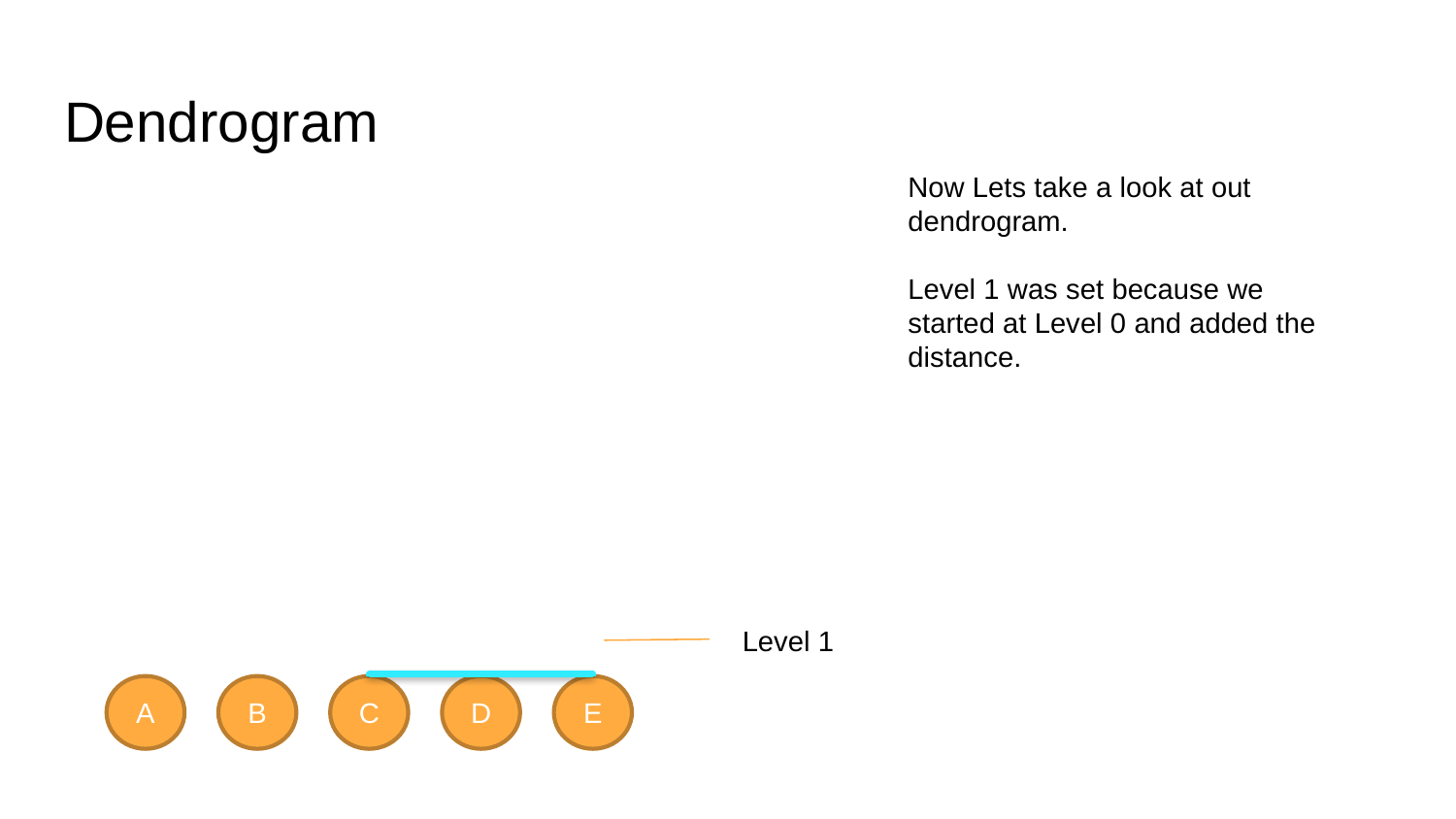

# Dendrogram
Now Lets take a look at out dendrogram.

Level 1 was set because we started at Level 0 and added the distance.
Level 1
A
B
C
D
E